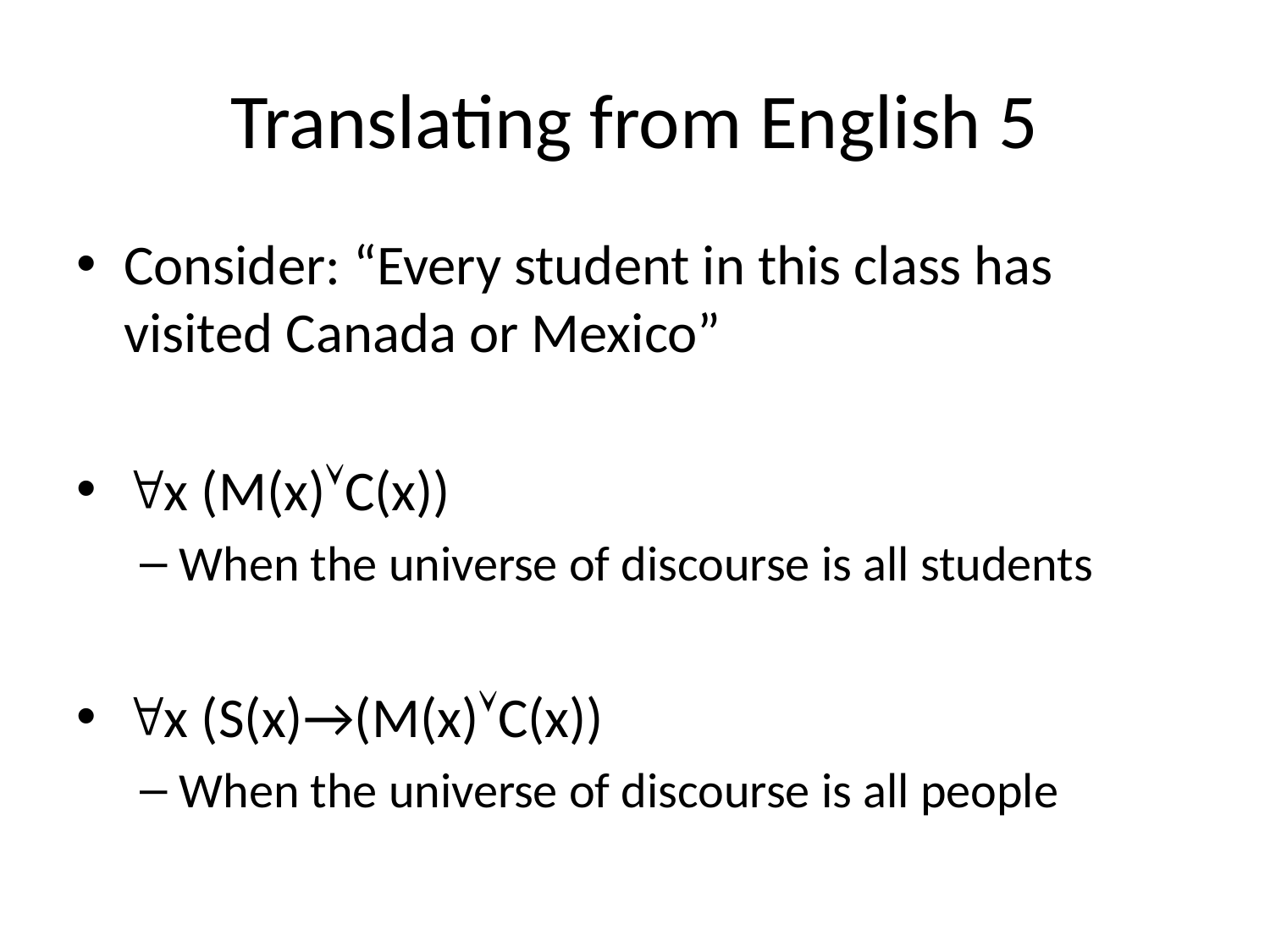

# Translating from English 5
Consider: “Every student in this class has visited Canada or Mexico”

∀x (M(x)∨C(x))
When the universe of discourse is all students

∀x (S(x)→(M(x)∨C(x))
When the universe of discourse is all people
60